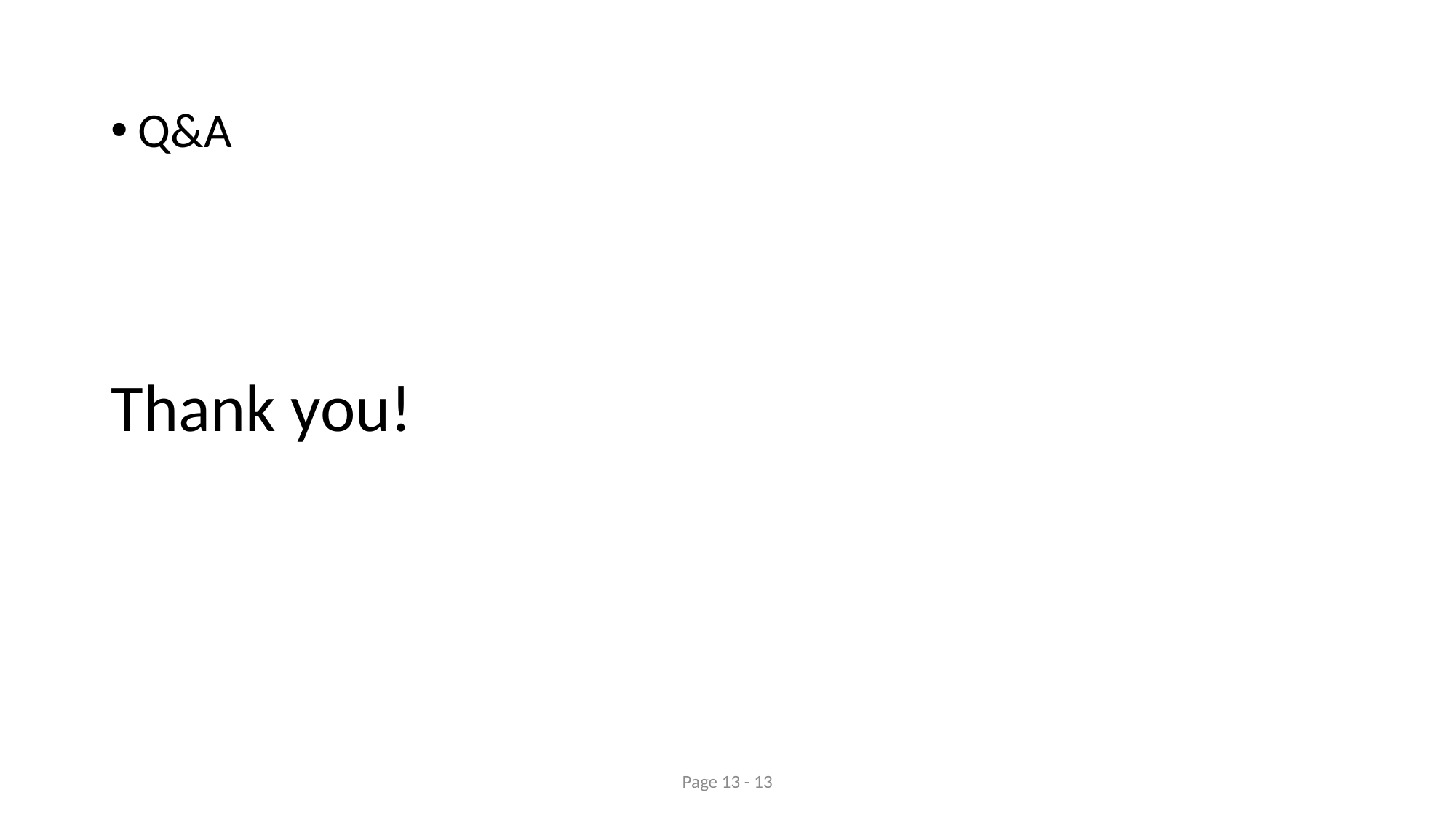

Q&A

# Thank you!
Page 13 - 13